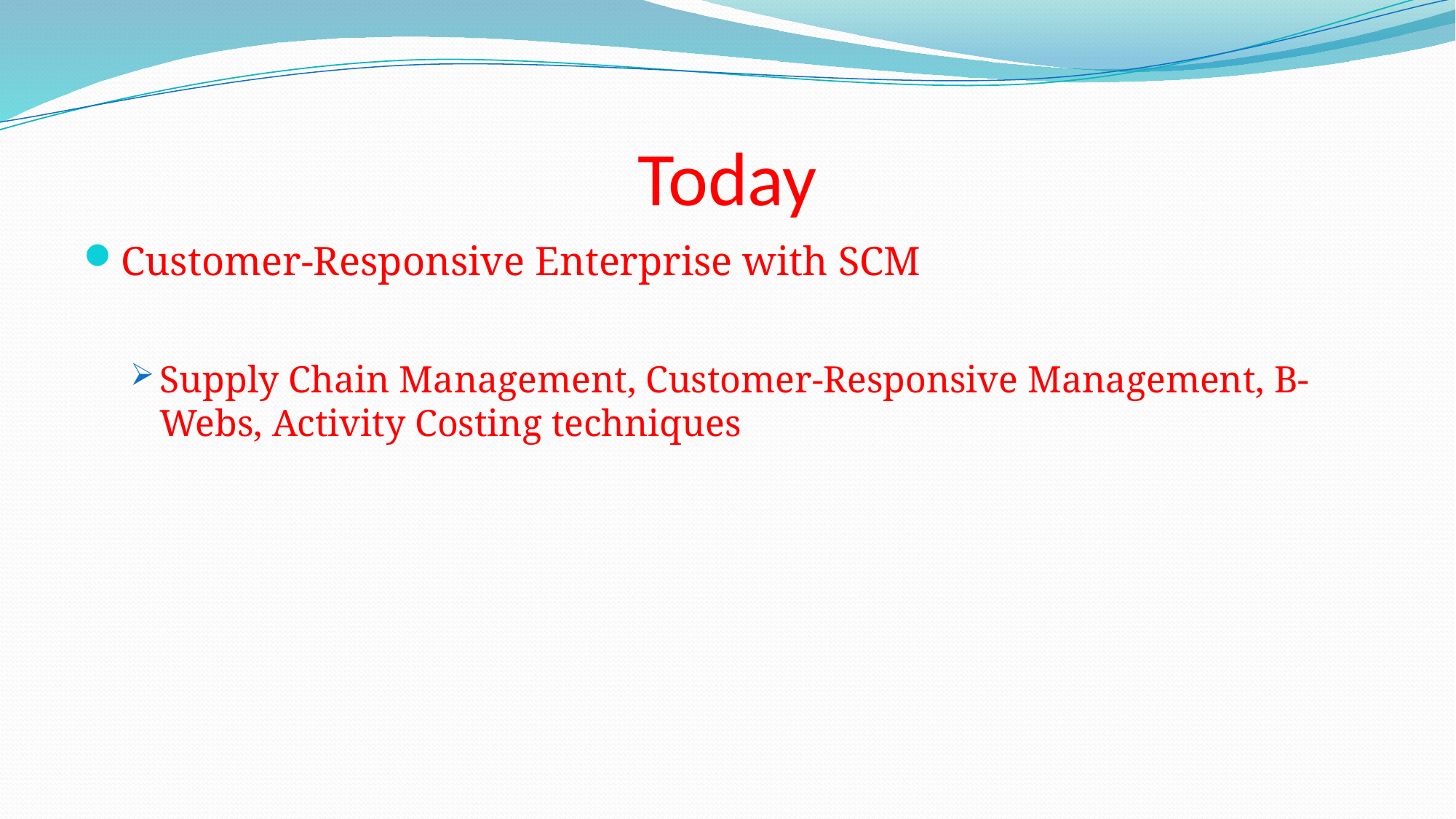

# Today
Customer-Responsive Enterprise with SCM

Supply Chain Management, Customer-Responsive Management, B-Webs, Activity Costing techniques